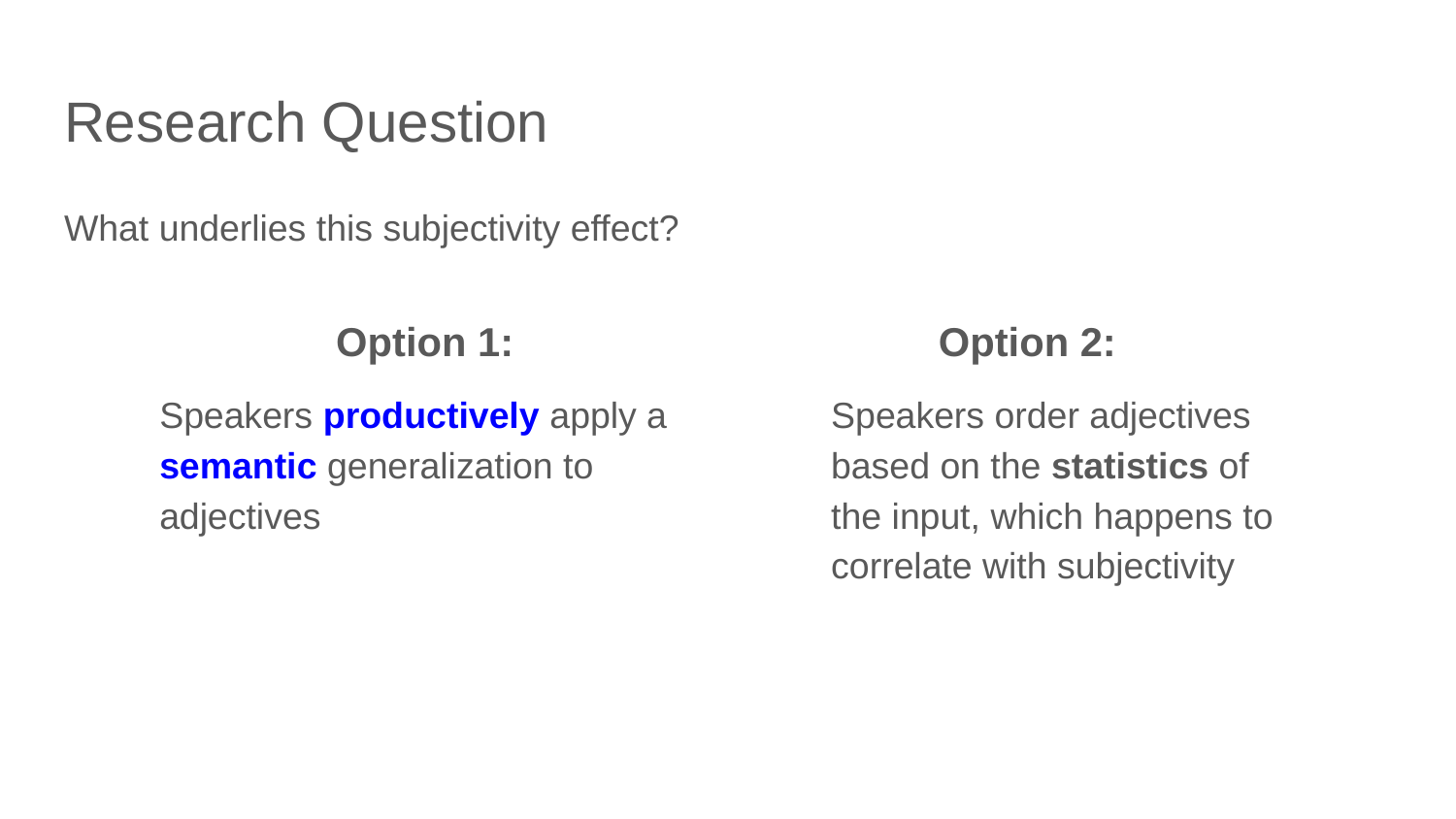

# Research Question
What underlies this subjectivity effect?
Option 1:
Option 2:
Speakers productively apply a semantic generalization to adjectives
Speakers order adjectives based on the statistics of the input, which happens to correlate with subjectivity